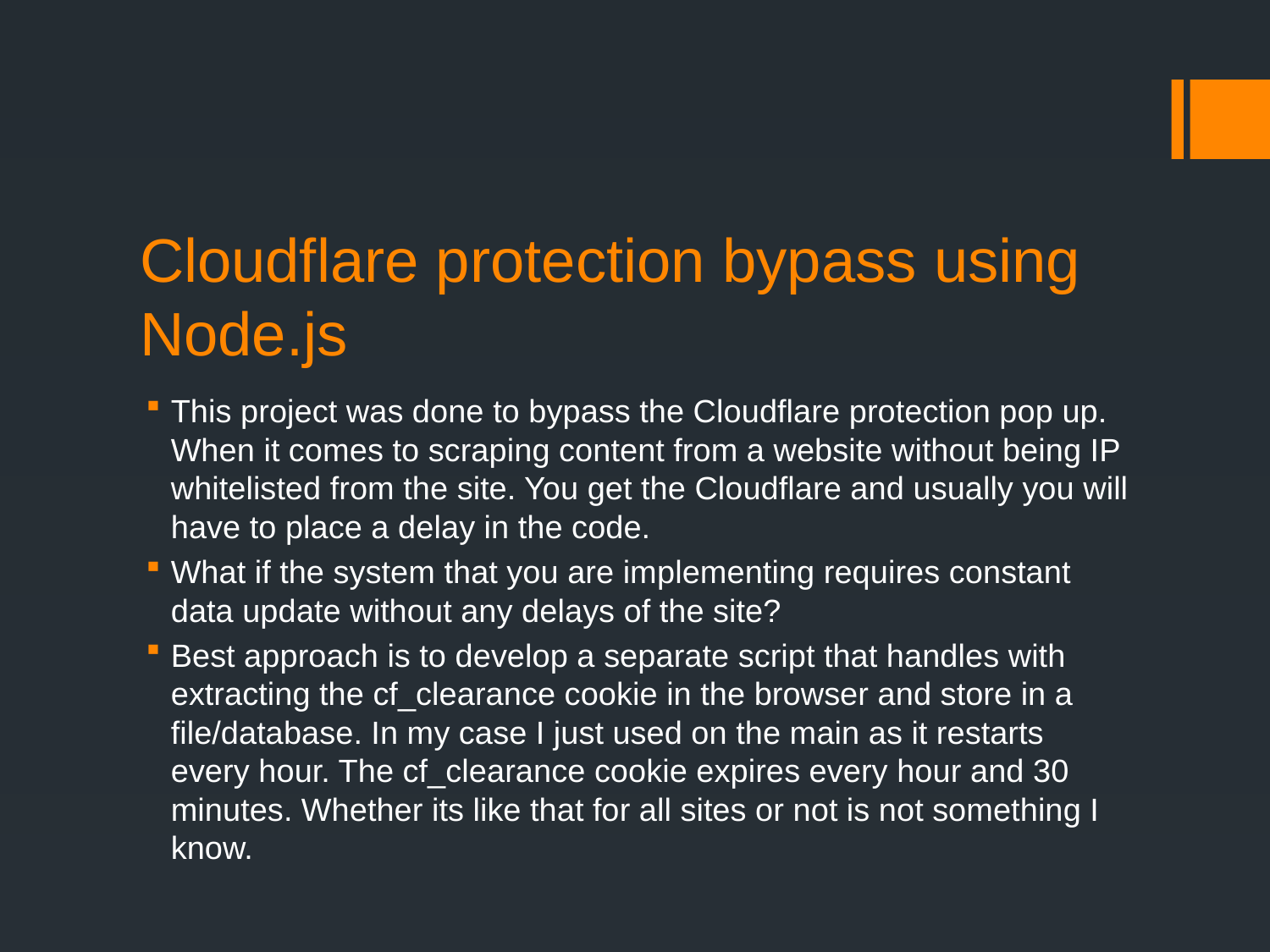

# Cloudflare protection bypass using Node.js
This project was done to bypass the Cloudflare protection pop up. When it comes to scraping content from a website without being IP whitelisted from the site. You get the Cloudflare and usually you will have to place a delay in the code.
What if the system that you are implementing requires constant data update without any delays of the site?
Best approach is to develop a separate script that handles with extracting the cf_clearance cookie in the browser and store in a file/database. In my case I just used on the main as it restarts every hour. The cf_clearance cookie expires every hour and 30 minutes. Whether its like that for all sites or not is not something I know.